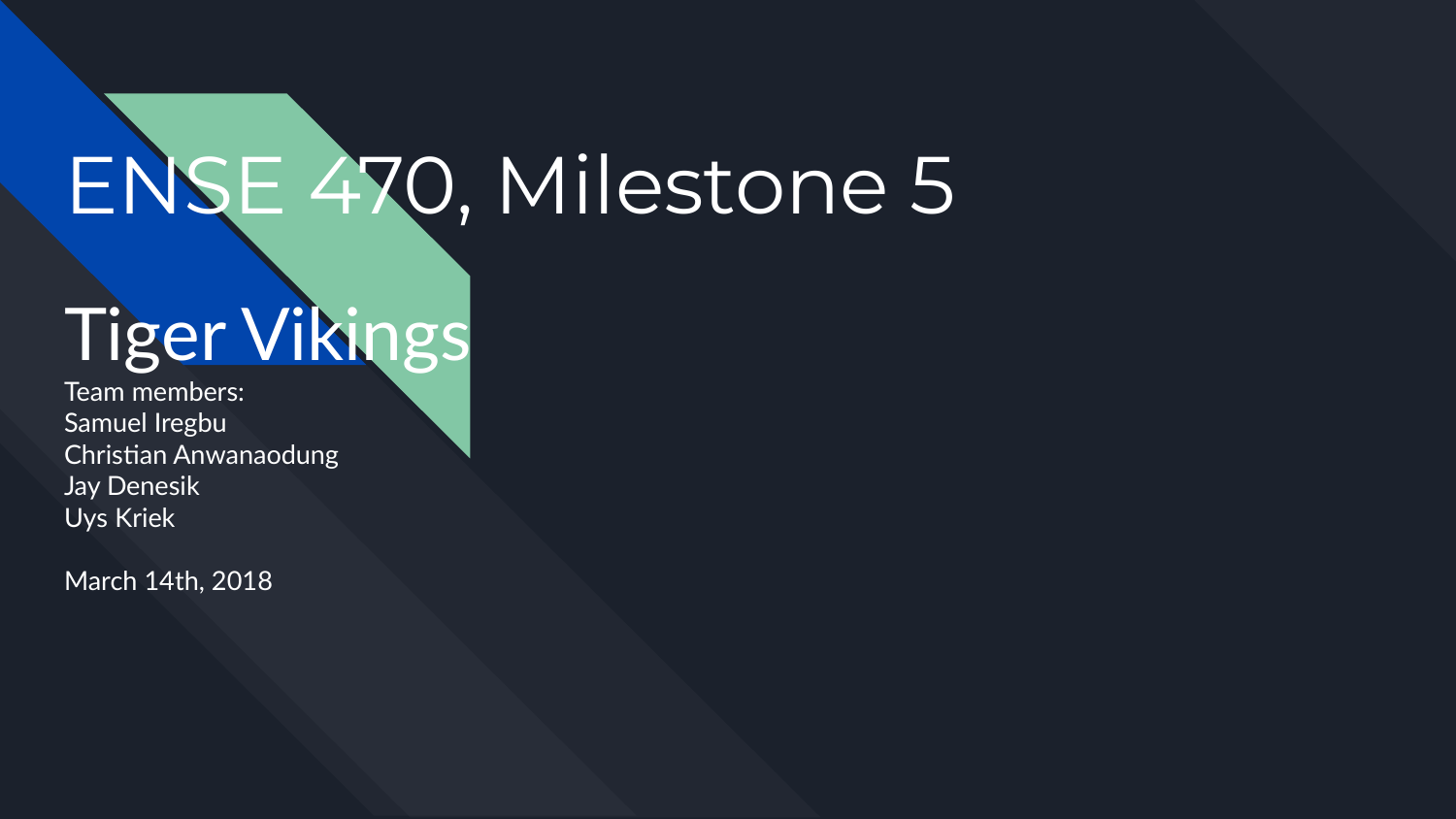

ENSE 470, Milestone 5
Tiger Vikings
Team members:
Samuel Iregbu
Christian Anwanaodung
Jay Denesik
Uys Kriek

March 14th, 2018